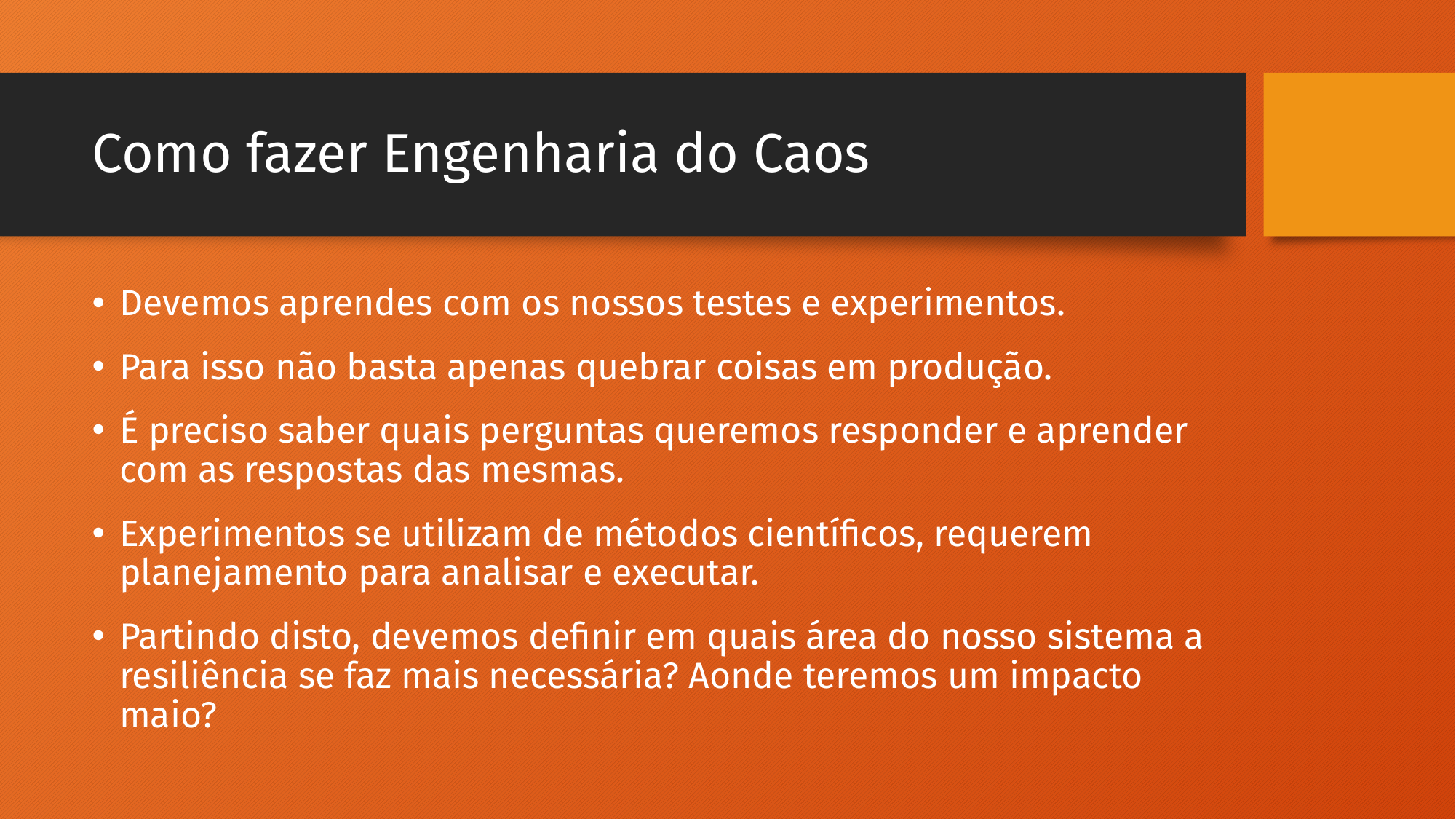

# Como fazer Engenharia do Caos
Devemos aprendes com os nossos testes e experimentos.
Para isso não basta apenas quebrar coisas em produção.
É preciso saber quais perguntas queremos responder e aprender com as respostas das mesmas.
Experimentos se utilizam de métodos científicos, requerem planejamento para analisar e executar.
Partindo disto, devemos definir em quais área do nosso sistema a resiliência se faz mais necessária? Aonde teremos um impacto maio?